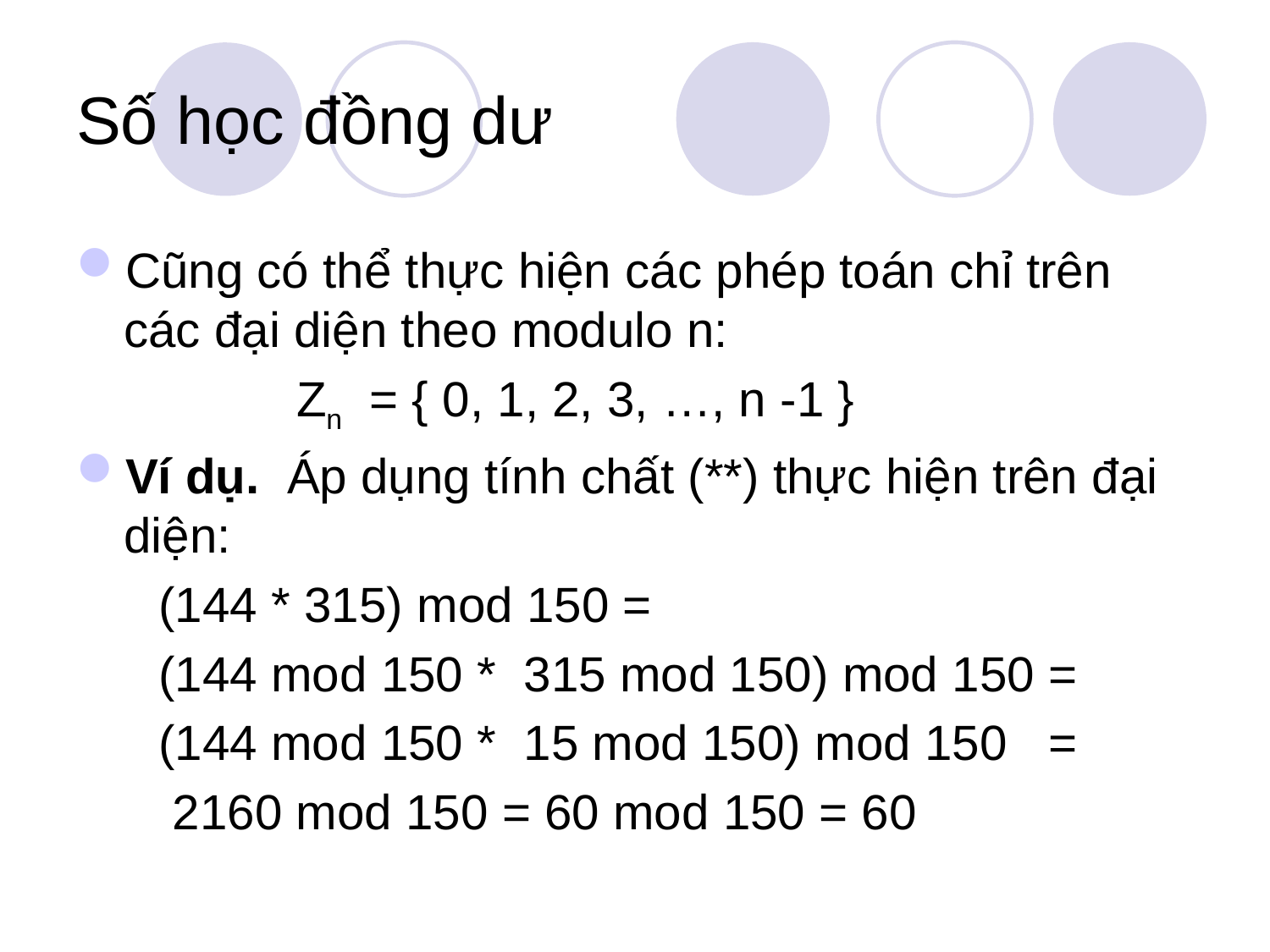

# Số học đồng dư
Cũng có thể thực hiện các phép toán chỉ trên các đại diện theo modulo n:
                Zn  = { 0, 1, 2, 3, …, n -1 }
Ví dụ.  Áp dụng tính chất (**) thực hiện trên đại diện:
      (144 * 315) mod 150 =
      (144 mod 150 *  315 mod 150) mod 150 =
      (144 mod 150 *  15 mod 150) mod 150   =
       2160 mod 150 = 60 mod 150 = 60